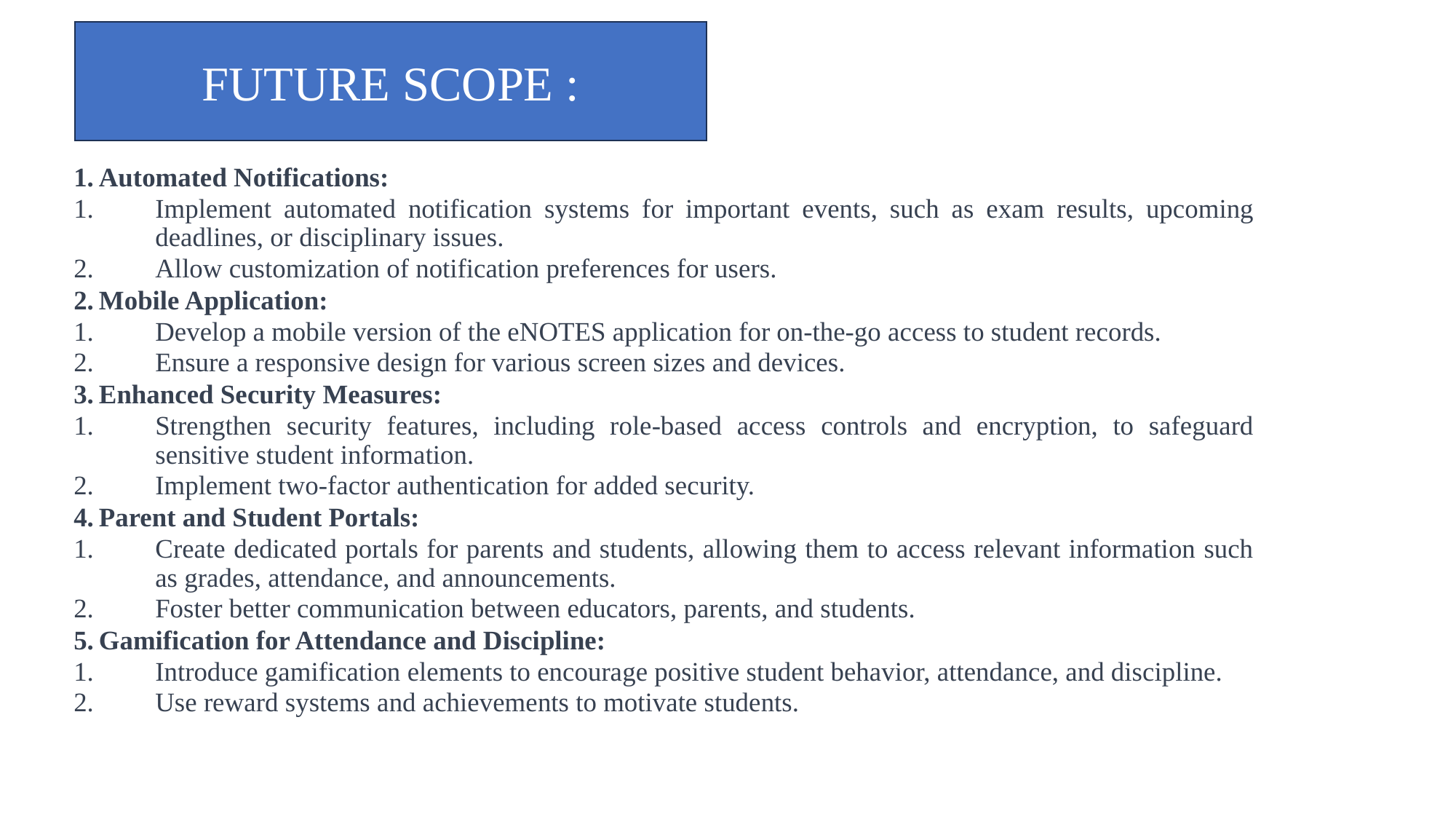

FUTURE SCOPE :
Automated Notifications:
Implement automated notification systems for important events, such as exam results, upcoming deadlines, or disciplinary issues.
Allow customization of notification preferences for users.
Mobile Application:
Develop a mobile version of the eNOTES application for on-the-go access to student records.
Ensure a responsive design for various screen sizes and devices.
Enhanced Security Measures:
Strengthen security features, including role-based access controls and encryption, to safeguard sensitive student information.
Implement two-factor authentication for added security.
Parent and Student Portals:
Create dedicated portals for parents and students, allowing them to access relevant information such as grades, attendance, and announcements.
Foster better communication between educators, parents, and students.
Gamification for Attendance and Discipline:
Introduce gamification elements to encourage positive student behavior, attendance, and discipline.
Use reward systems and achievements to motivate students.